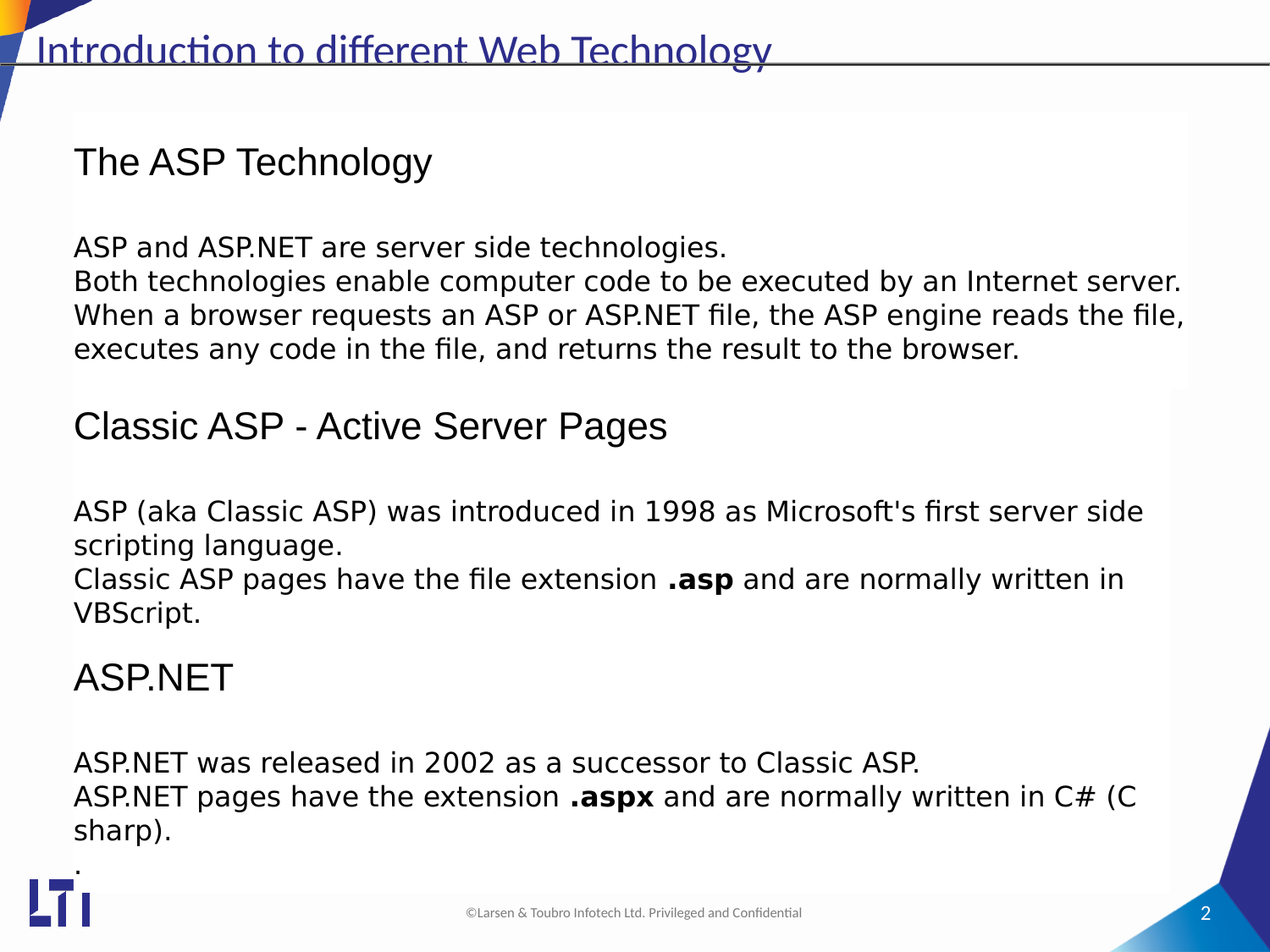

# Introduction to different Web Technology

The ASP Technology

ASP and ASP.NET are server side technologies.
Both technologies enable computer code to be executed by an Internet server.
When a browser requests an ASP or ASP.NET file, the ASP engine reads the file, executes any code in the file, and returns the result to the browser.

Classic ASP - Active Server Pages

ASP (aka Classic ASP) was introduced in 1998 as Microsoft's first server side scripting language.
Classic ASP pages have the file extension .asp and are normally written in VBScript.
Visit our Classic ASP Tutoria
ASP.NET

ASP.NET was released in 2002 as a successor to Classic ASP.
ASP.NET pages have the extension .aspx and are normally written in C# (C sharp).
.